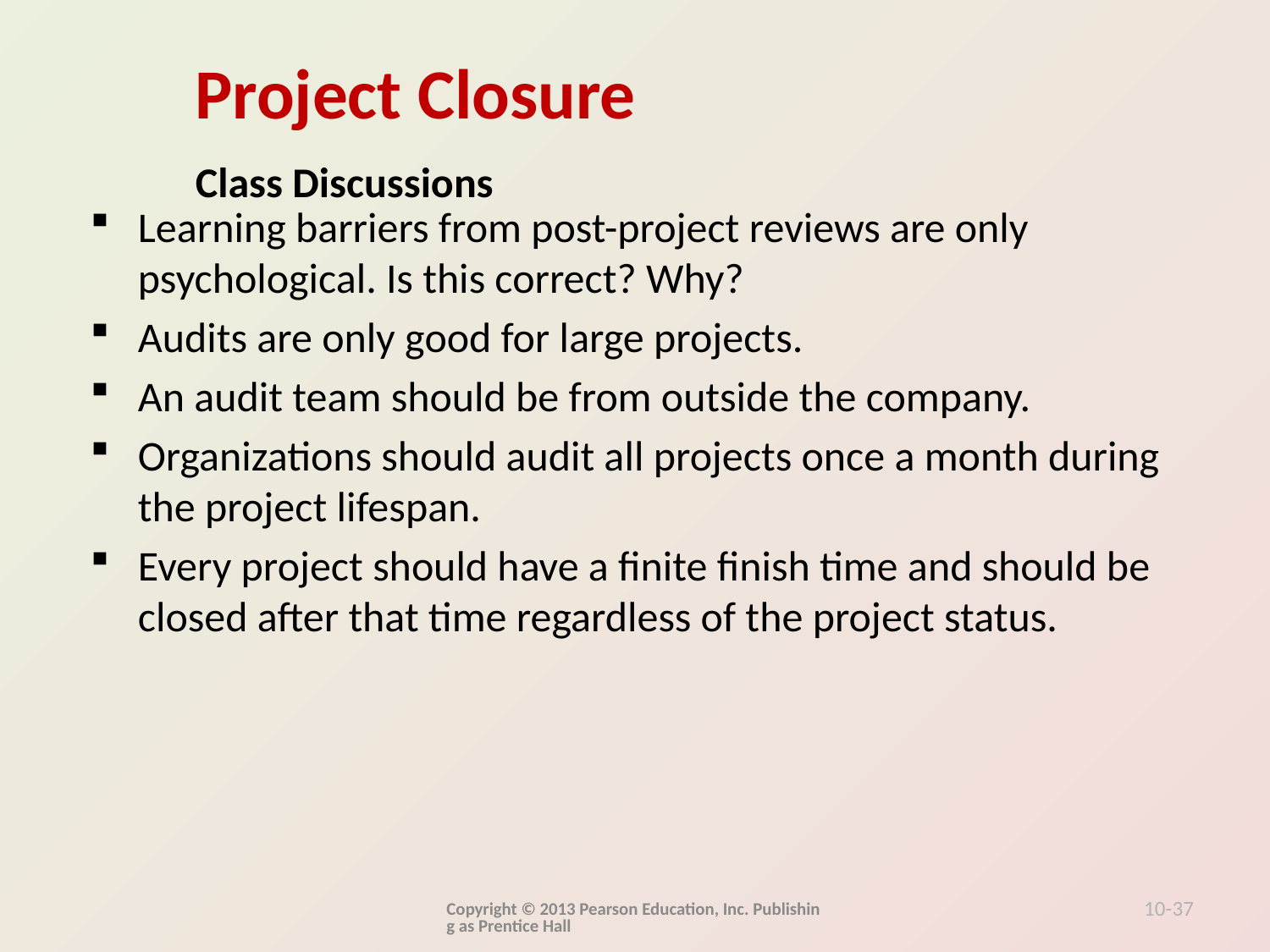

Class Discussions
Learning barriers from post-project reviews are only psychological. Is this correct? Why?
Audits are only good for large projects.
An audit team should be from outside the company.
Organizations should audit all projects once a month during the project lifespan.
Every project should have a finite finish time and should be closed after that time regardless of the project status.
Copyright © 2013 Pearson Education, Inc. Publishing as Prentice Hall
10-37